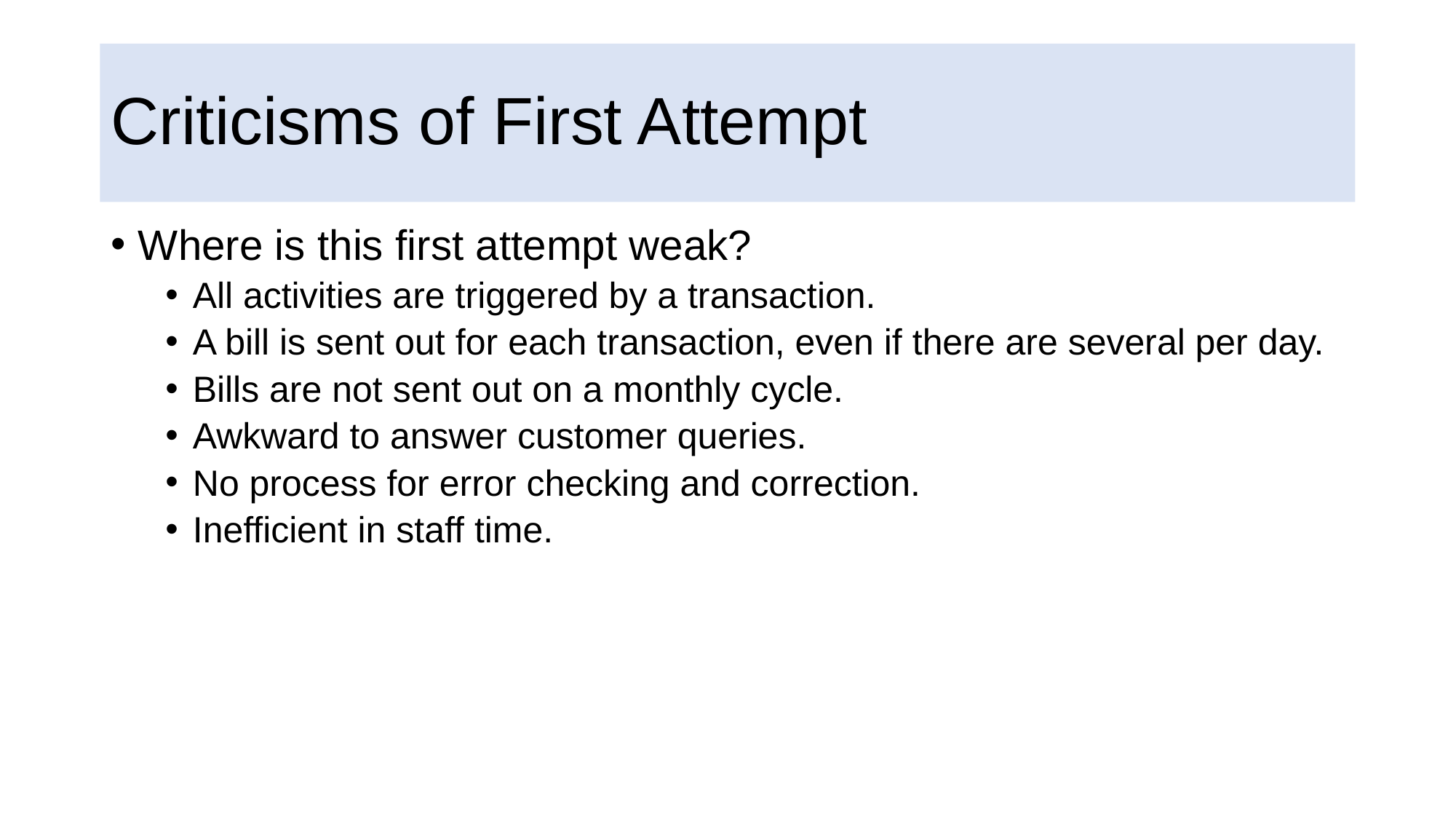

# Criticisms of First Attempt
Where is this first attempt weak?
All activities are triggered by a transaction.
A bill is sent out for each transaction, even if there are several per day.
Bills are not sent out on a monthly cycle.
Awkward to answer customer queries.
No process for error checking and correction.
Inefficient in staff time.